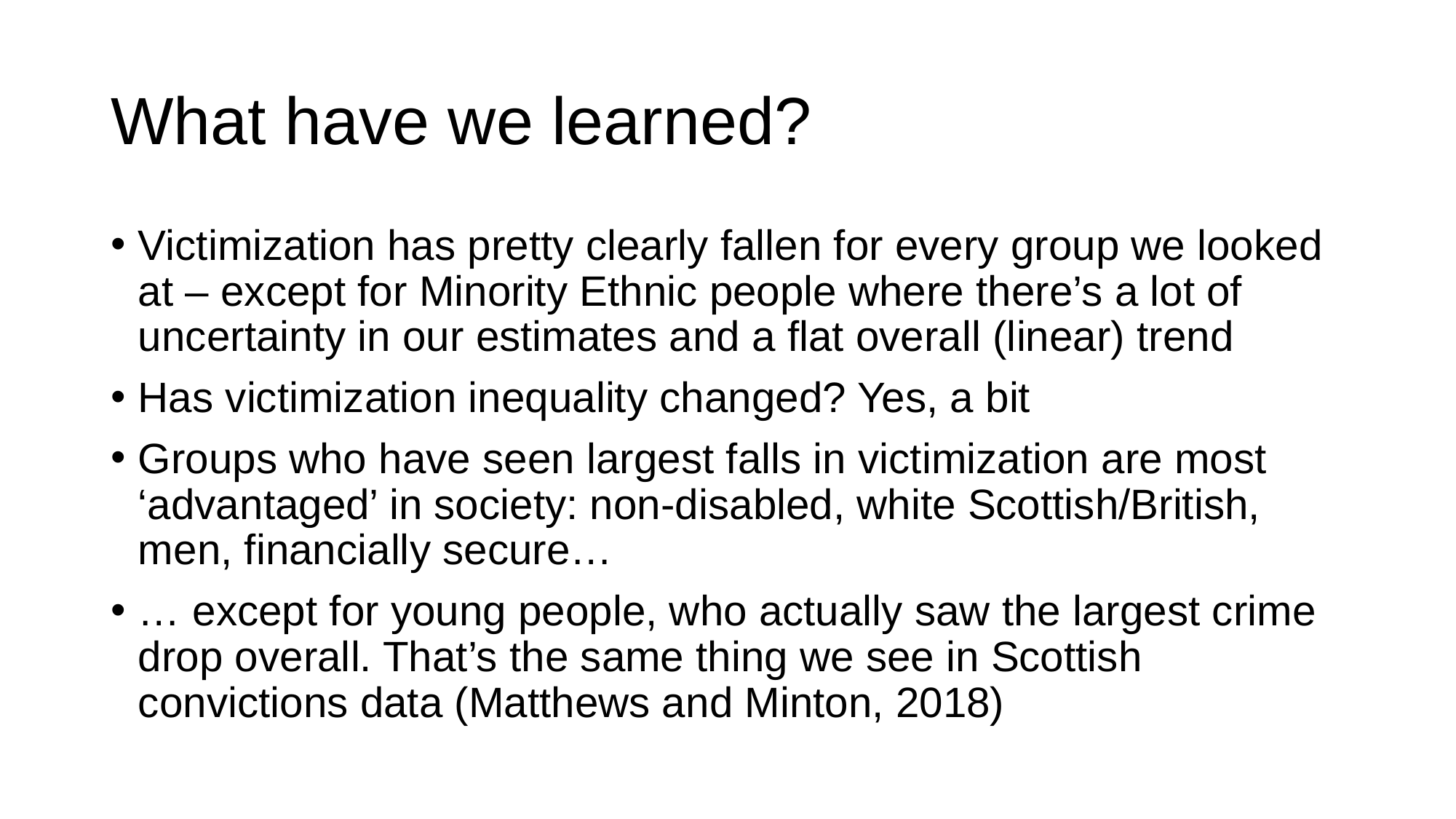

# What have we learned?
Victimization has pretty clearly fallen for every group we looked at – except for Minority Ethnic people where there’s a lot of uncertainty in our estimates and a flat overall (linear) trend
Has victimization inequality changed? Yes, a bit
Groups who have seen largest falls in victimization are most ‘advantaged’ in society: non-disabled, white Scottish/British, men, financially secure…
… except for young people, who actually saw the largest crime drop overall. That’s the same thing we see in Scottish convictions data (Matthews and Minton, 2018)